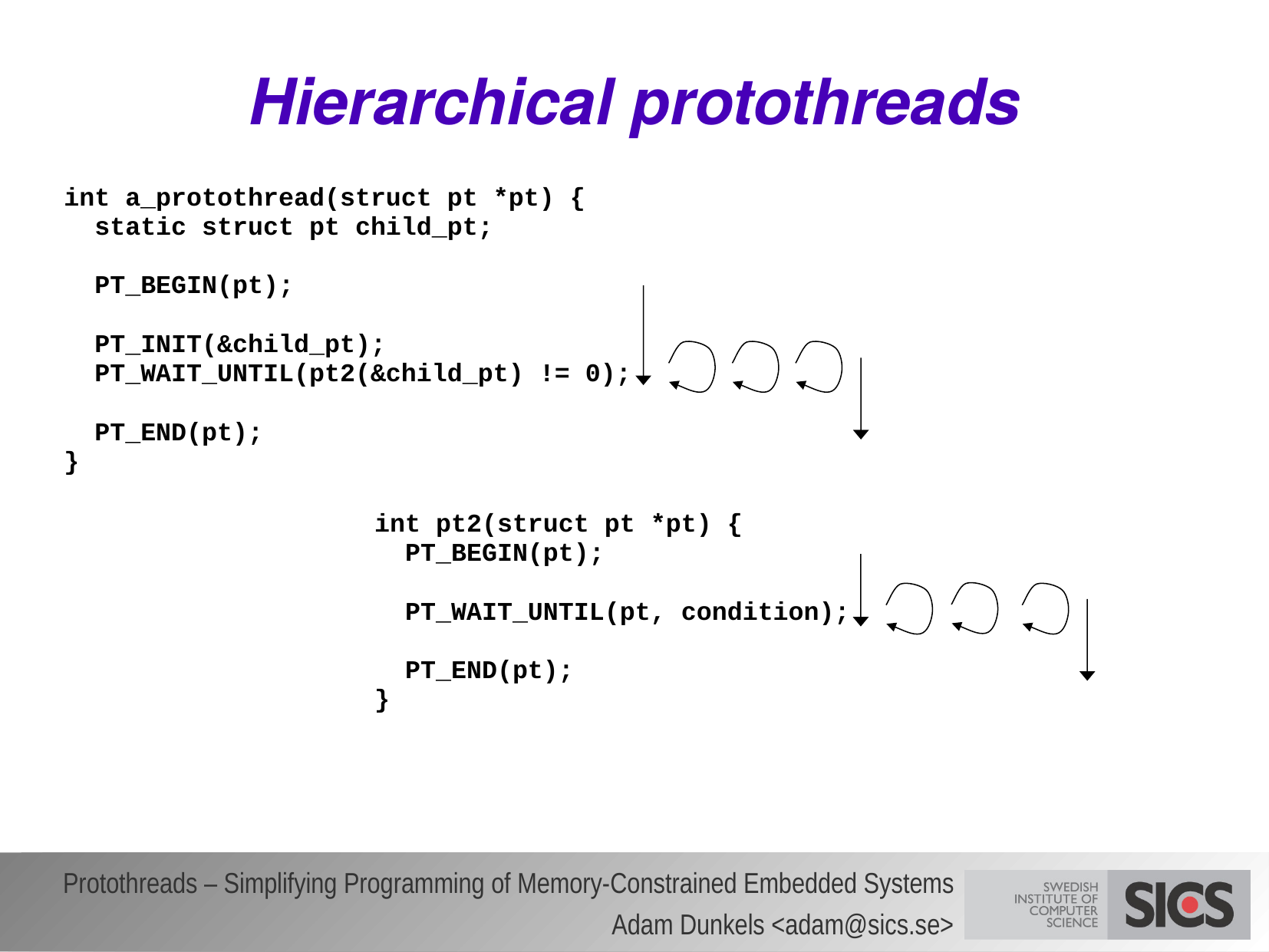

# Hierarchical protothreads
int a_protothread(struct pt *pt) {
  static struct pt child_pt;

  PT_BEGIN(pt);

  PT_INIT(&child_pt);
  PT_WAIT_UNTIL(pt2(&child_pt) != 0);

  PT_END(pt);
}

int pt2(struct pt *pt) {
  PT_BEGIN(pt);

  PT_WAIT_UNTIL(pt, condition);

  PT_END(pt);
}